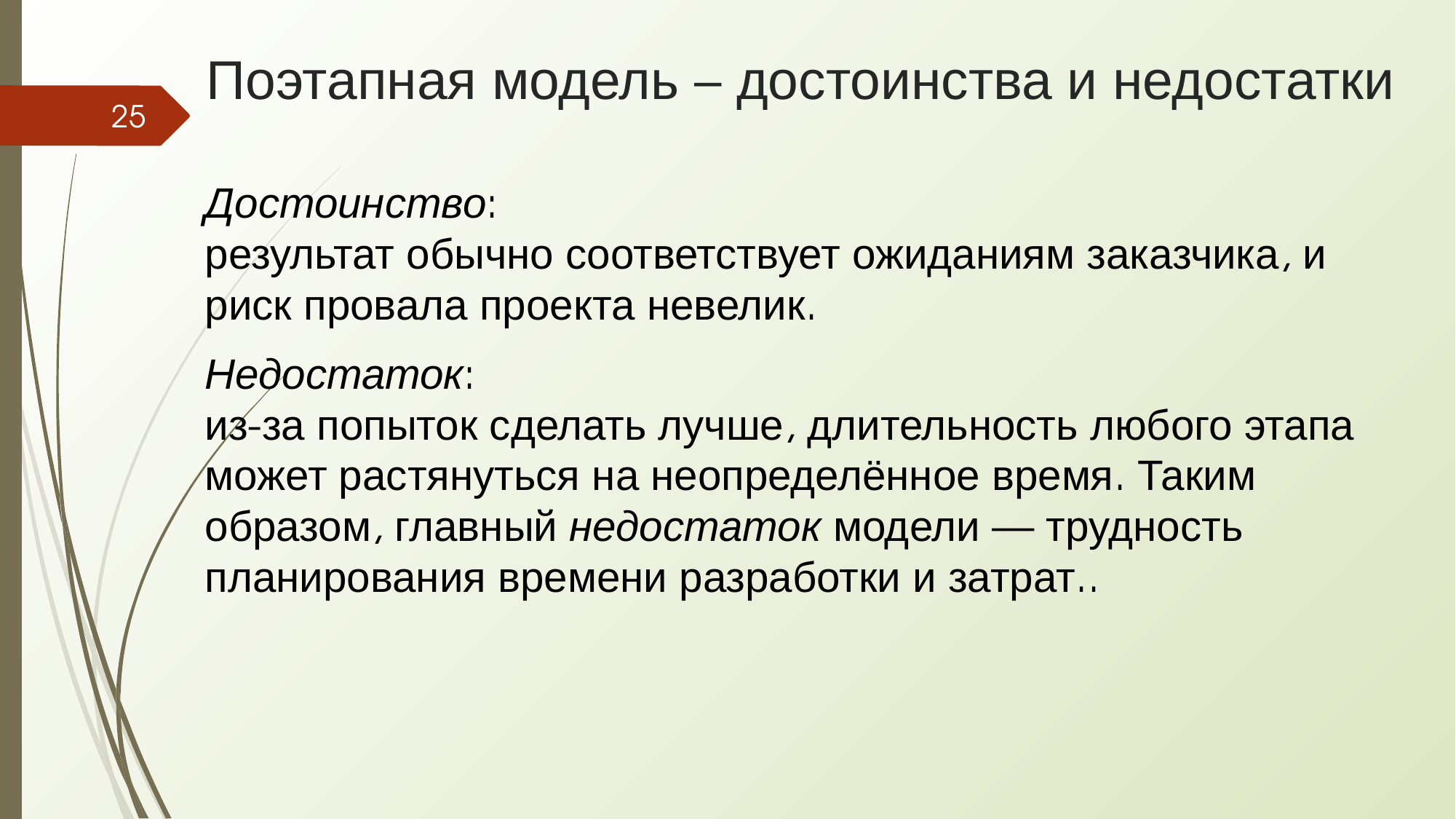

# Поэтапная модель – достоинства и недостатки
25
Достоинство:
результат обычно соответствует ожиданиям заказчика, и риск провала проекта невелик.
Недостаток:
из-за попыток сделать лучше, длительность любого этапа может растянуться на неопределённое время. Таким образом, главный недостаток модели — трудность планирования времени разработки и затрат..